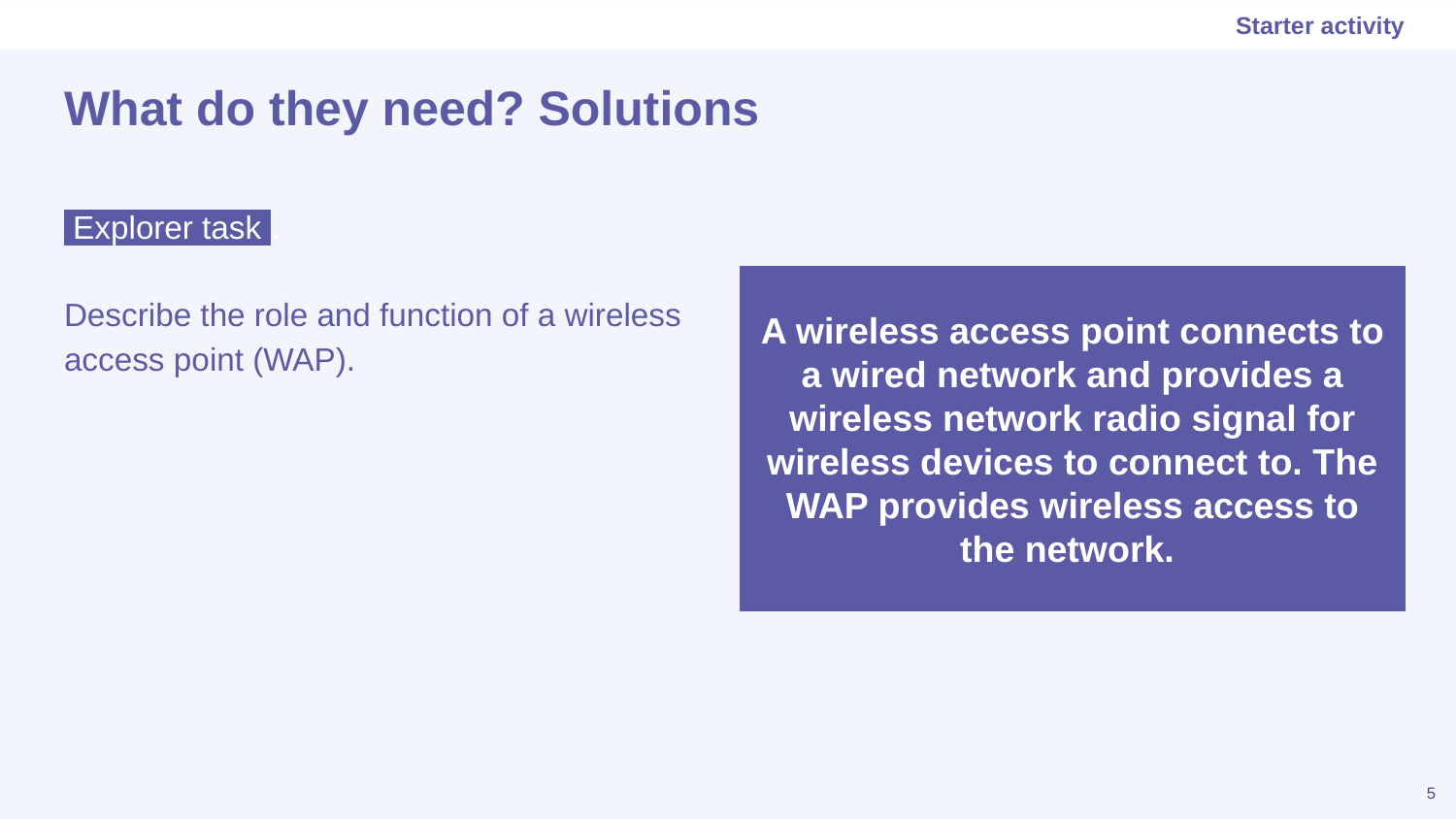

Starter activity
# What do they need? Solutions
 Explorer task .

Describe the role and function of a wireless access point (WAP).

A wireless access point connects to a wired network and provides a wireless network radio signal for wireless devices to connect to. The WAP provides wireless access to the network.
5